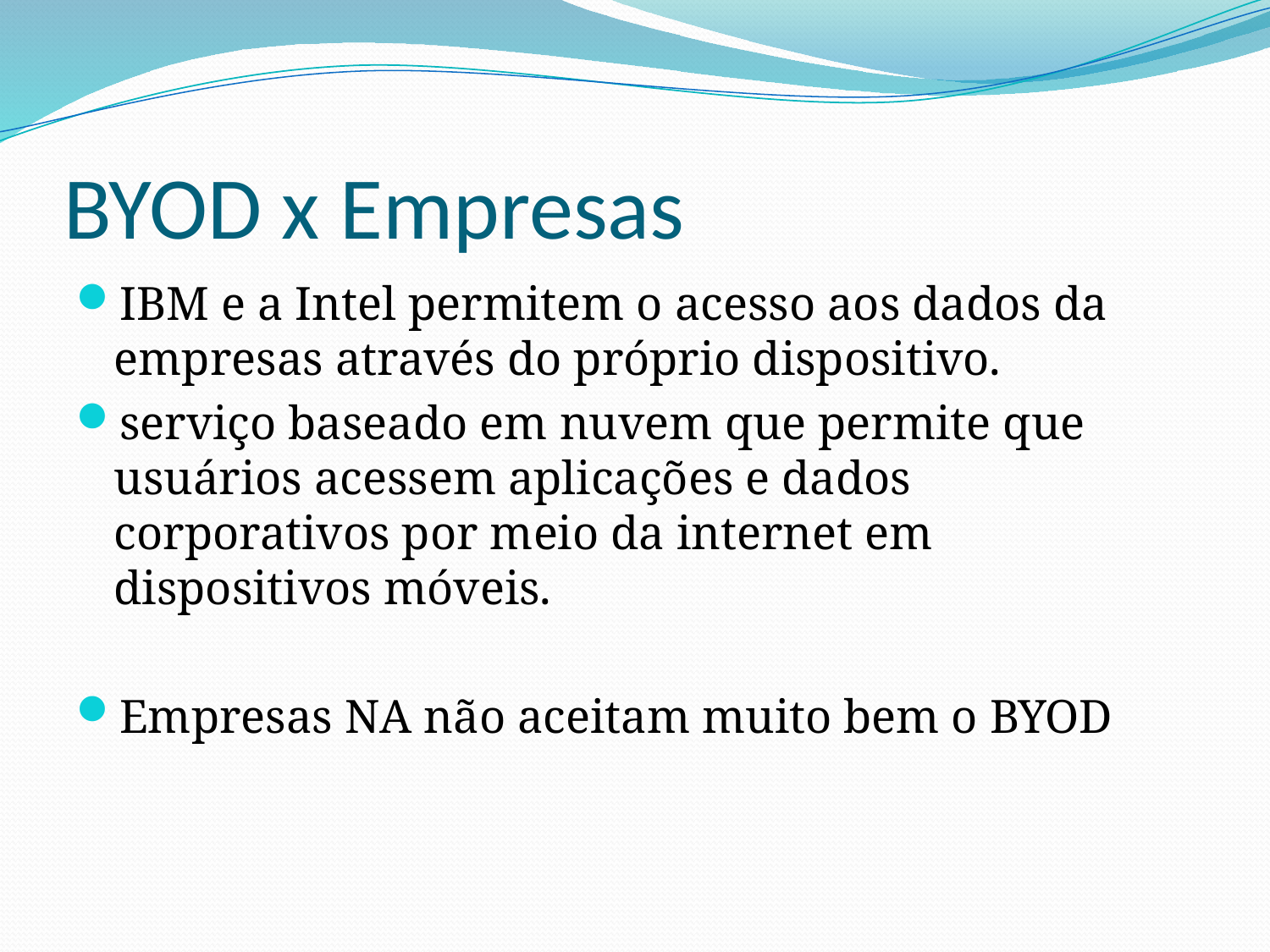

# BYOD x Empresas
IBM e a Intel permitem o acesso aos dados da empresas através do próprio dispositivo.
serviço baseado em nuvem que permite que usuários acessem aplicações e dados corporativos por meio da internet em dispositivos móveis.

Empresas NA não aceitam muito bem o BYOD